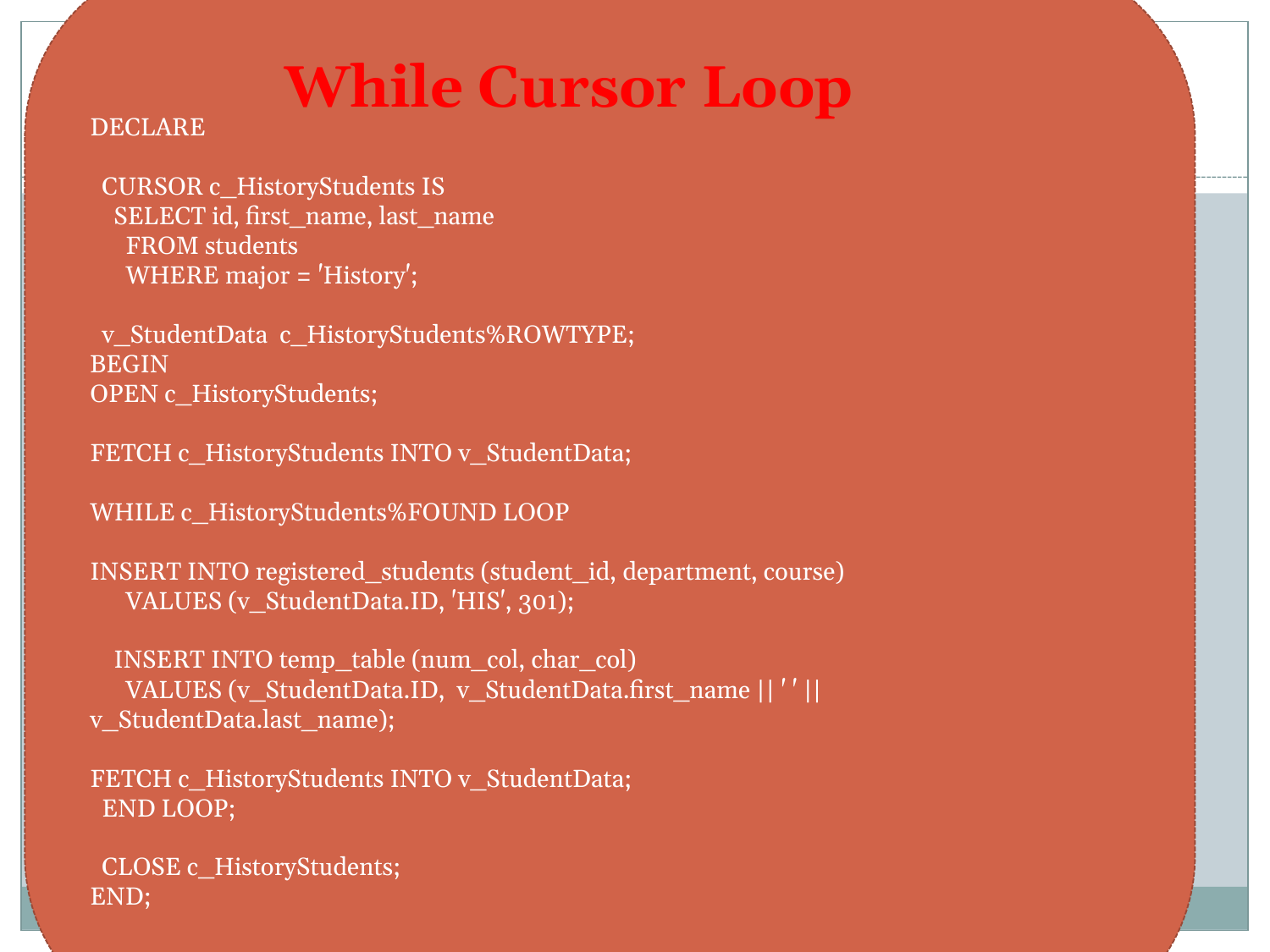

DECLARE

  CURSOR c_HistoryStudents IS
    SELECT id, first_name, last_name
      FROM students
      WHERE major = 'History';

  v_StudentData  c_HistoryStudents%ROWTYPE;
BEGIN
OPEN c_HistoryStudents;

FETCH c_HistoryStudents INTO v_StudentData;

WHILE c_HistoryStudents%FOUND LOOP

INSERT INTO registered_students (student_id, department, course)
      VALUES (v_StudentData.ID, 'HIS', 301);

    INSERT INTO temp_table (num_col, char_col)
      VALUES (v_StudentData.ID,  v_StudentData.first_name || ' ' ||    	v_StudentData.last_name);

FETCH c_HistoryStudents INTO v_StudentData;
  END LOOP;

  CLOSE c_HistoryStudents;
END;
# While Cursor Loop